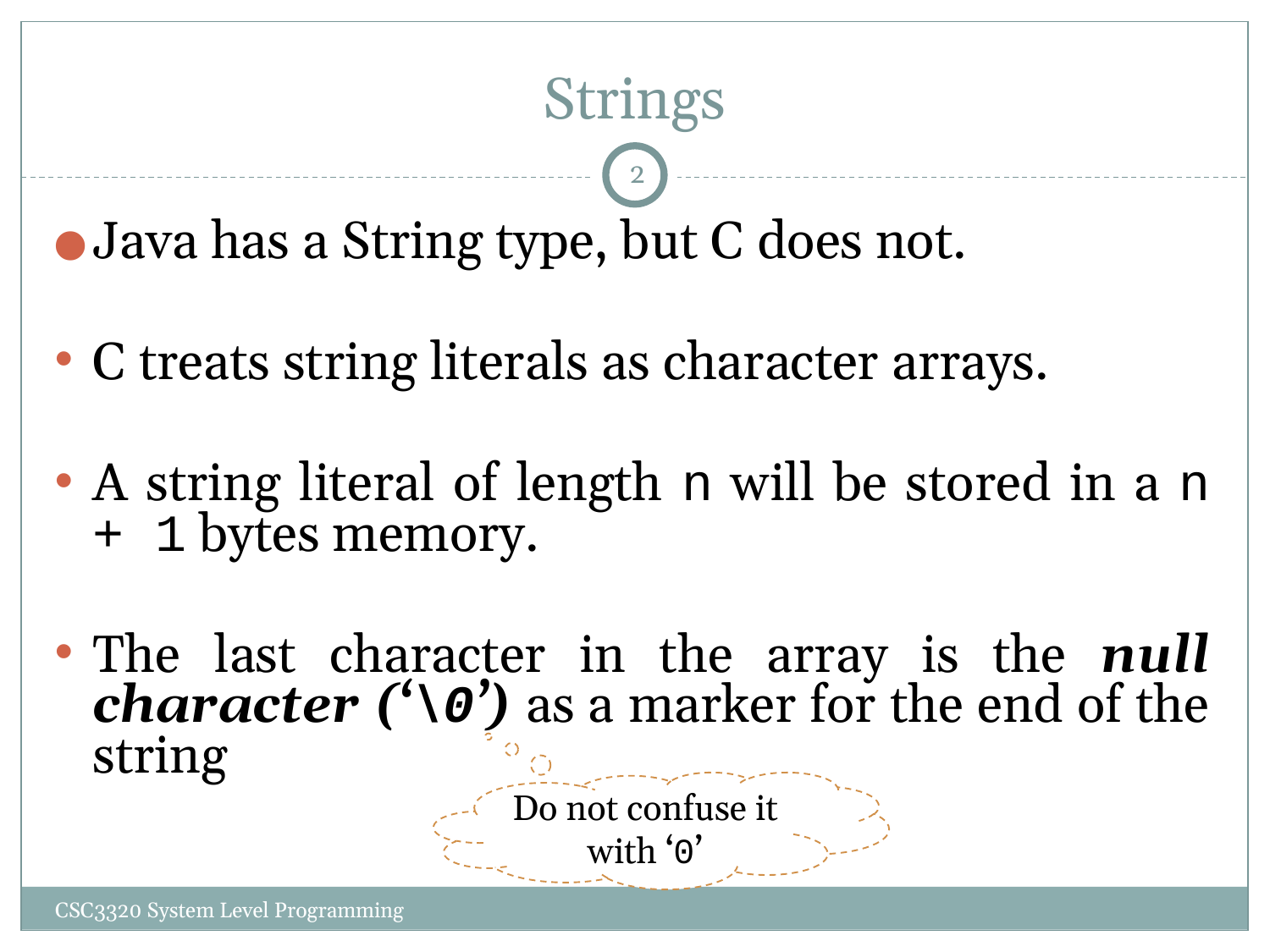

# Strings
2
Java has a String type, but C does not.

C treats string literals as character arrays.

A string literal of length n will be stored in a n + 1 bytes memory.

The last character in the array is the null character (‘\0’) as a marker for the end of the string

Do not confuse it with ‘0’
CSC3320 System Level Programming